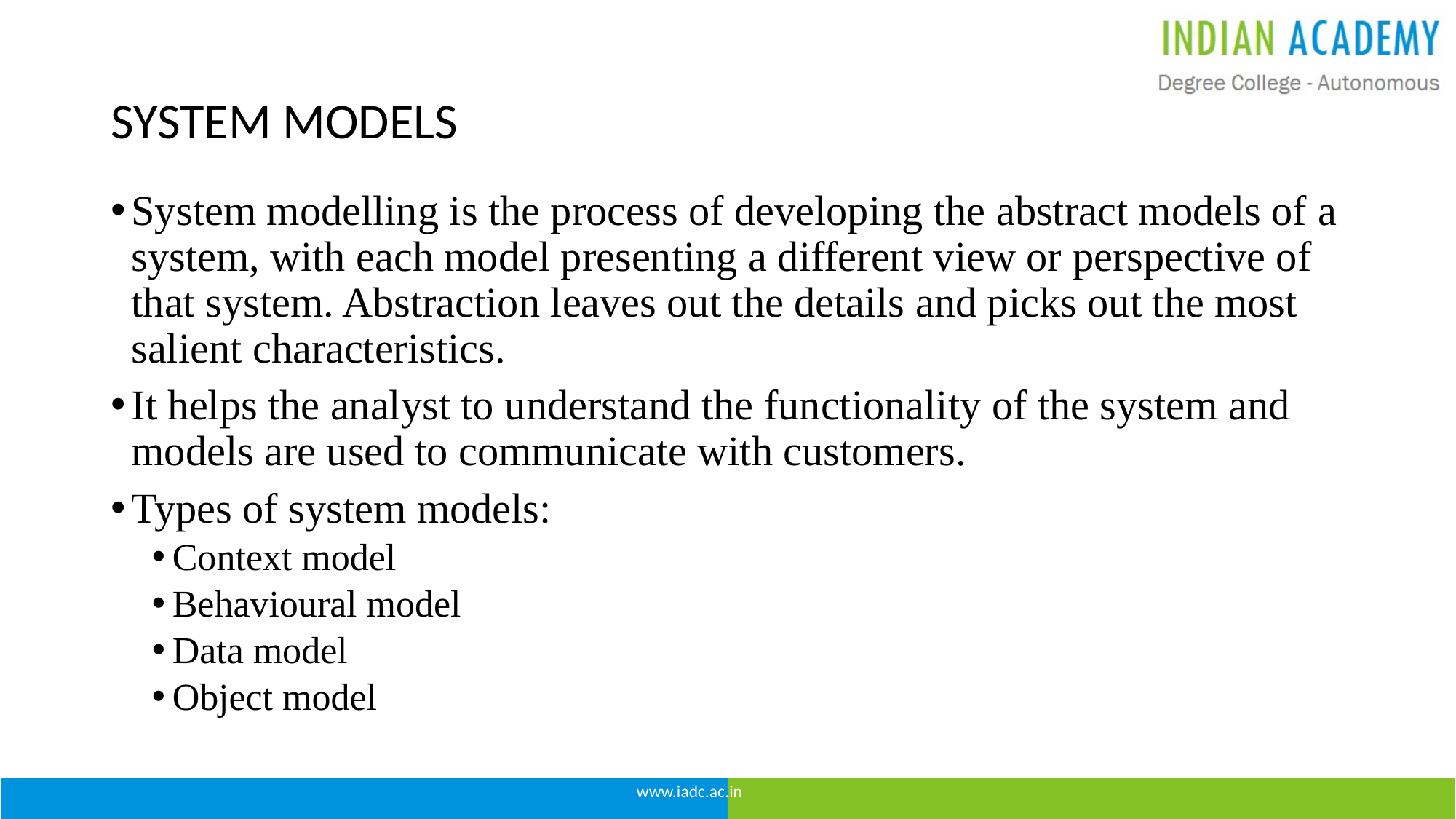

# SYSTEM MODELS
System modelling is the process of developing the abstract models of a system, with each model presenting a different view or perspective of that system. Abstraction leaves out the details and picks out the most salient characteristics.
It helps the analyst to understand the functionality of the system and models are used to communicate with customers.
Types of system models:
Context model
Behavioural model
Data model
Object model